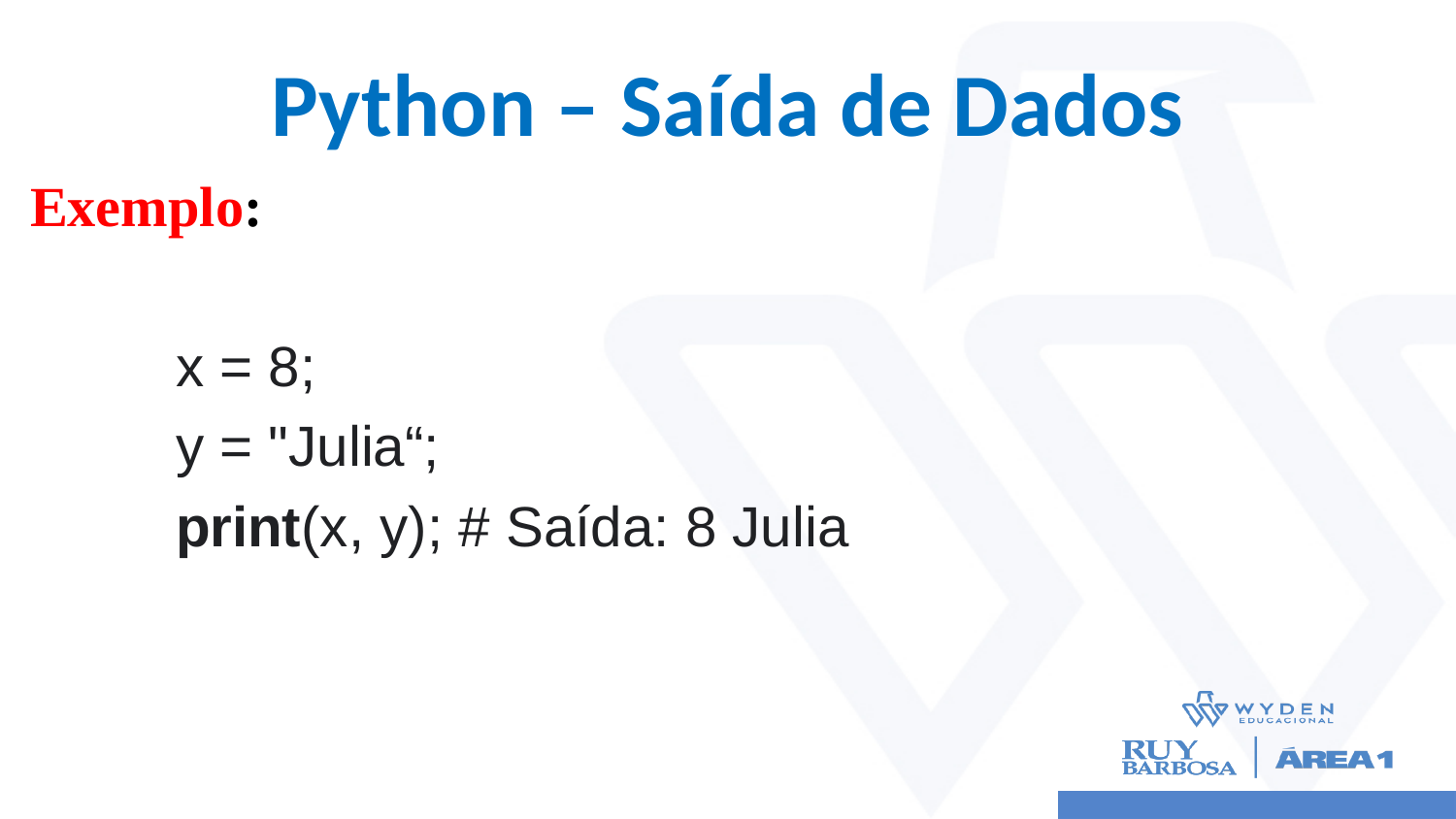

# Python – Saída de Dados
Exemplo:

	x = 8;
	y = "Julia“;
	print(x, y); # Saída: 8 Julia